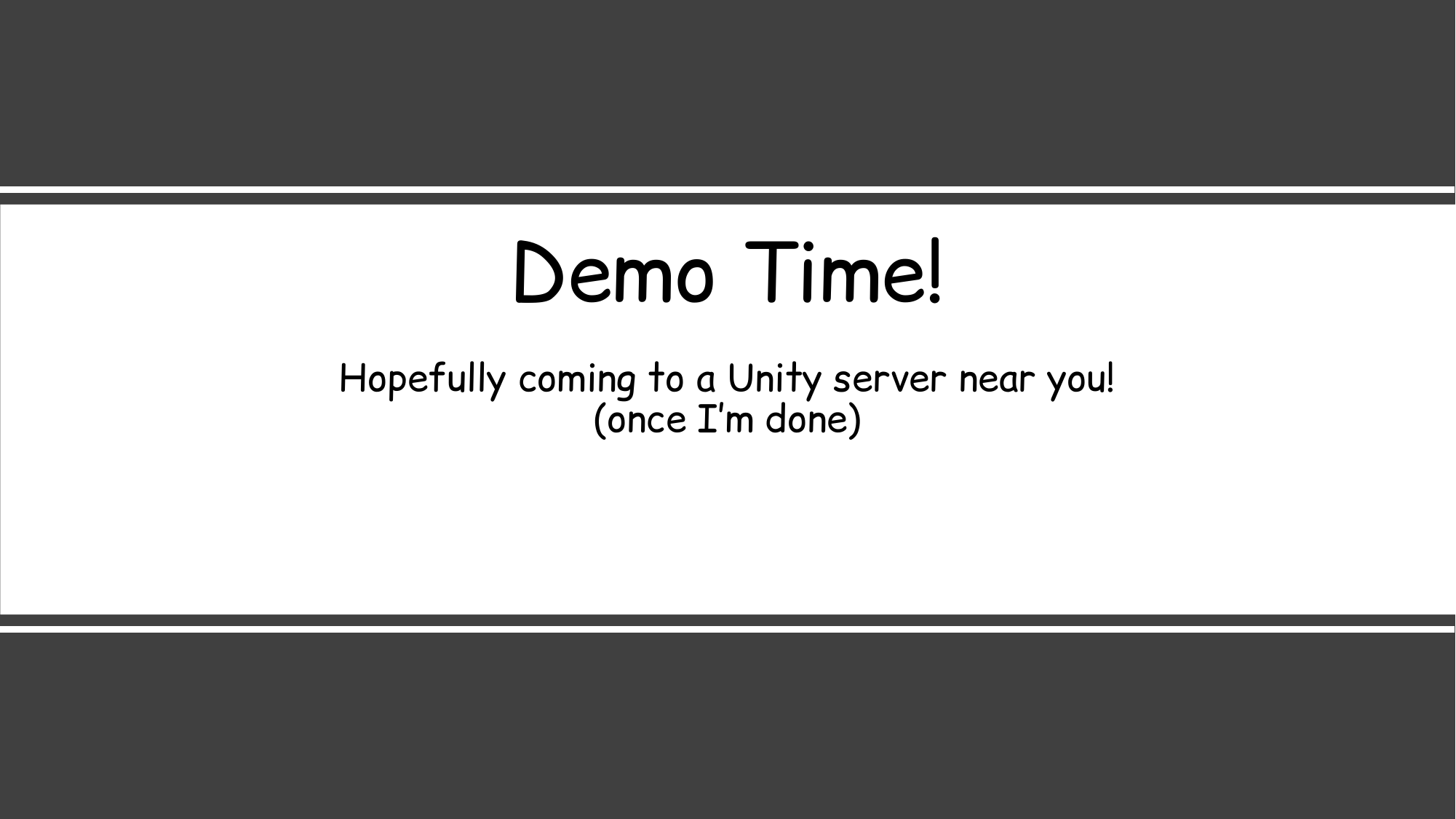

# Demo Time! Hopefully coming to a Unity server near you! (once I’m done)